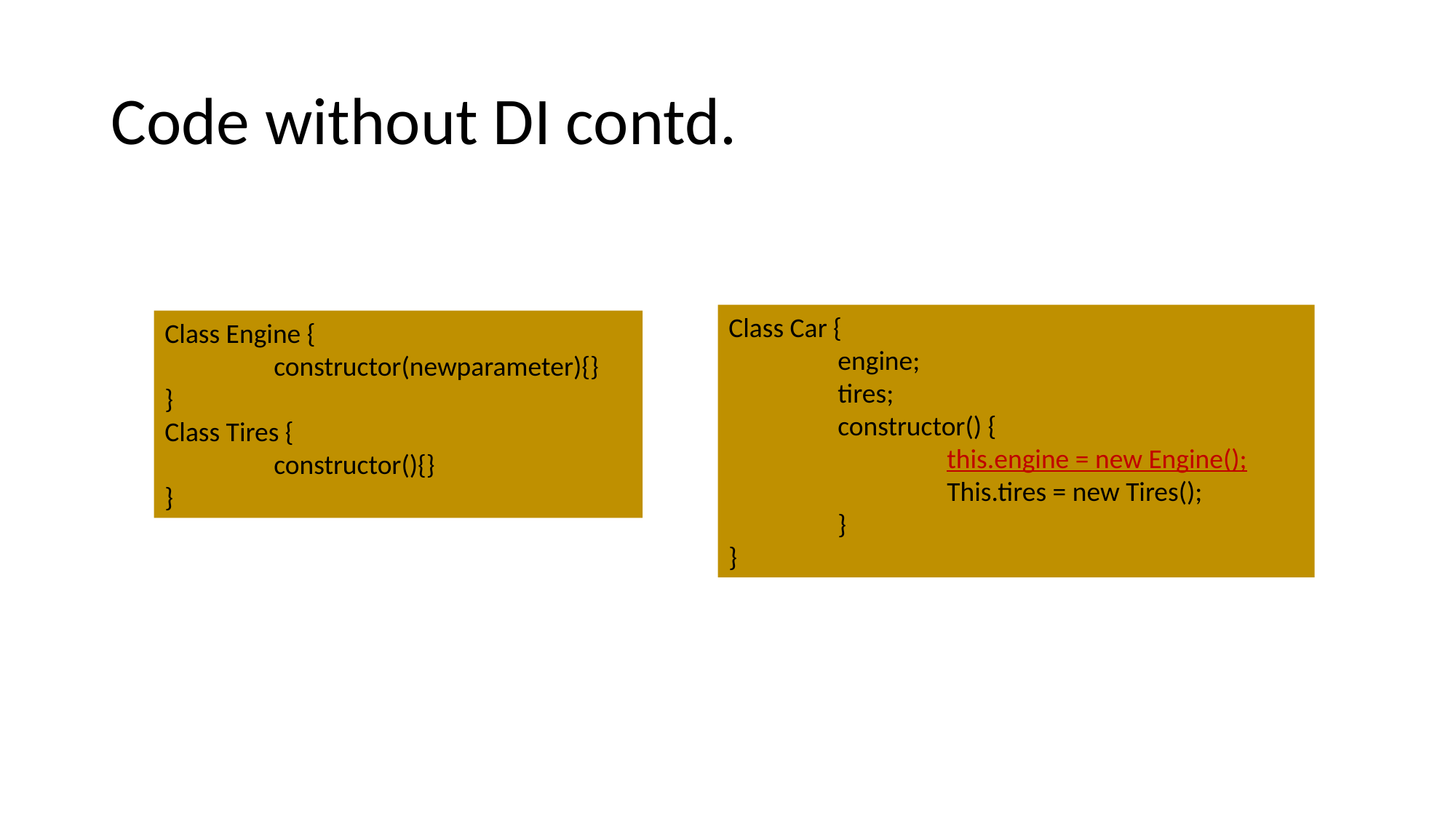

# Code without DI contd.
Class Car {
	engine;
	tires;
	constructor() {
		this.engine = new Engine();
		This.tires = new Tires();
	}
}
Class Engine {
	constructor(newparameter){}
}
Class Tires {
	constructor(){}
}